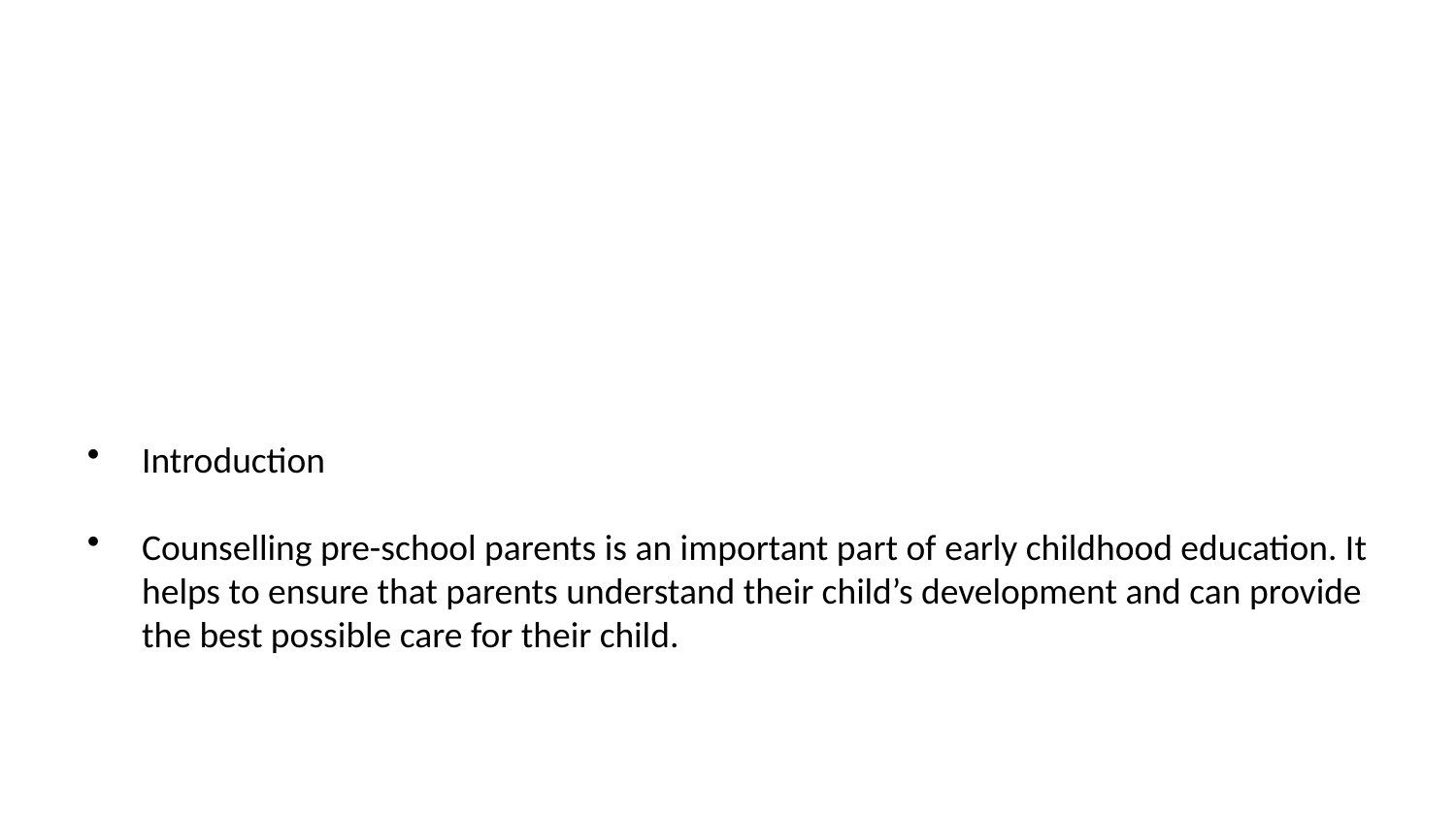

Introduction

Counselling pre-school parents is an important part of early childhood education. It helps to ensure that parents understand their child’s development and can provide the best possible care for their child.